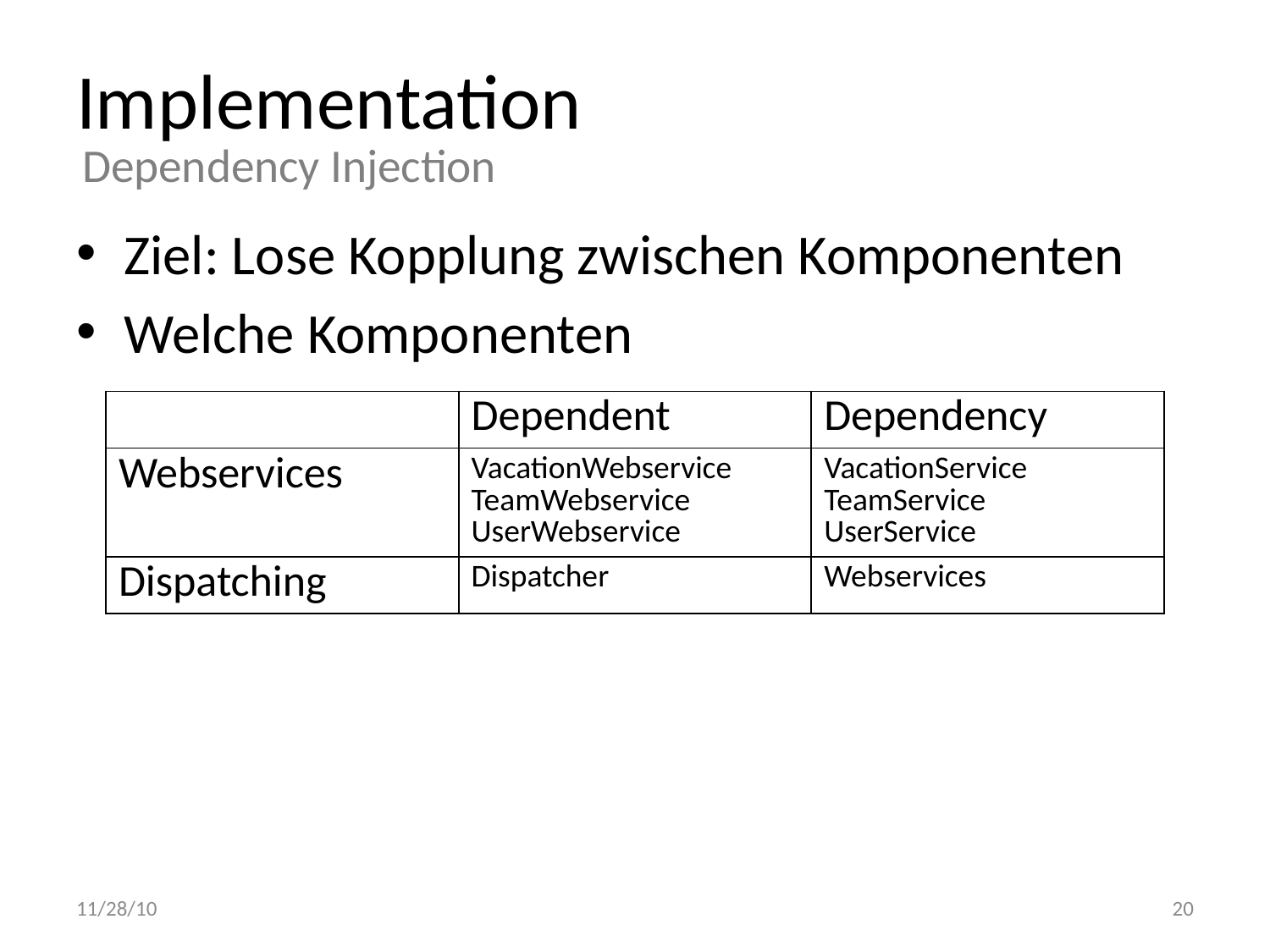

# Implementation
Dependency Injection
Ziel: Lose Kopplung zwischen Komponenten
Welche Komponenten

|  | Dependent | Dependency |
| --- | --- | --- |
| Webservices | VacationWebservice TeamWebservice UserWebservice | VacationService TeamService UserService |
| Dispatching | Dispatcher | Webservices |
11/28/10

20